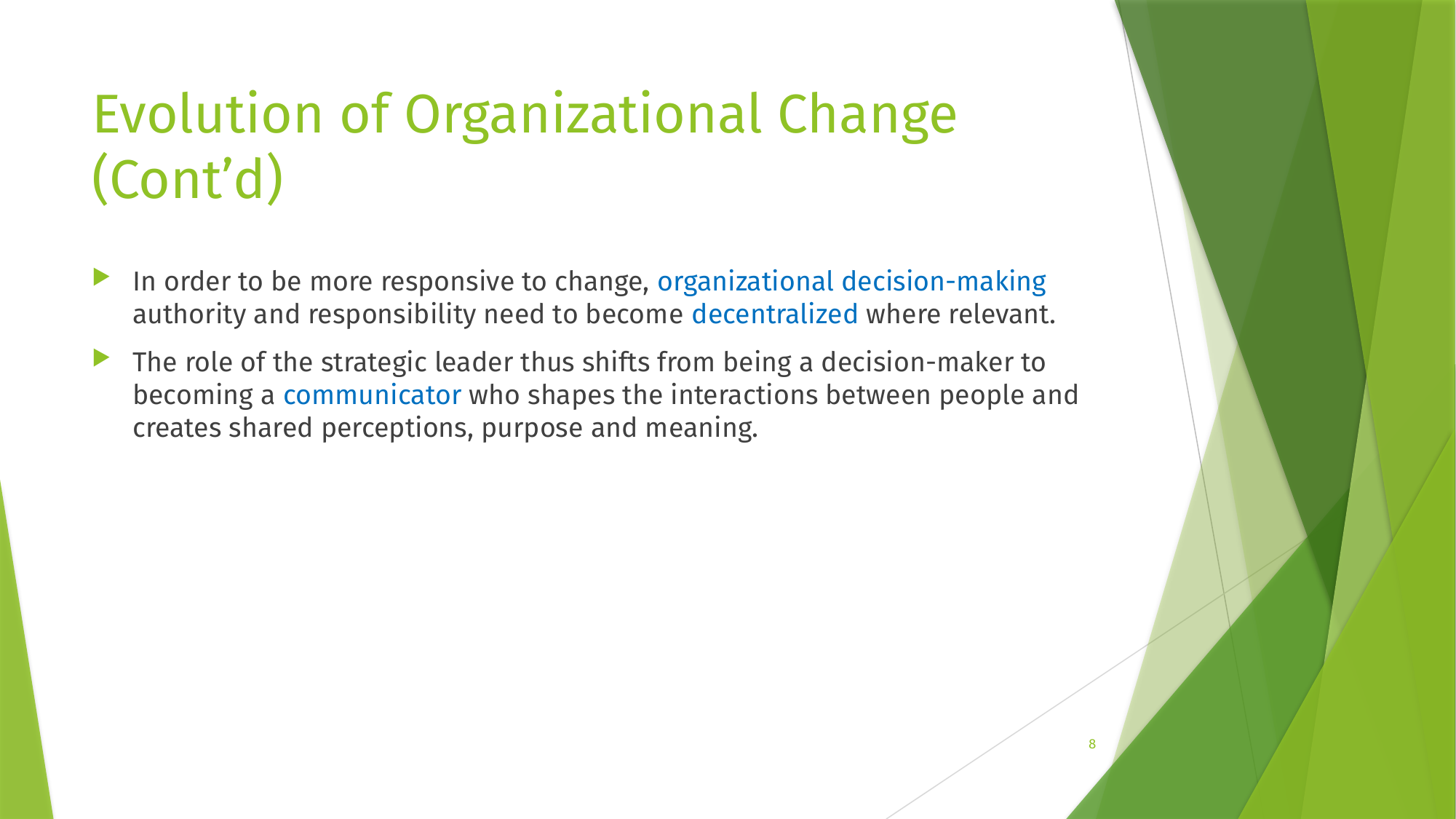

# Evolution of Organizational Change (Cont’d)
In order to be more responsive to change, organizational decision-making authority and responsibility need to become decentralized where relevant.
The role of the strategic leader thus shifts from being a decision-maker to becoming a communicator who shapes the interactions between people and creates shared perceptions, purpose and meaning.
8